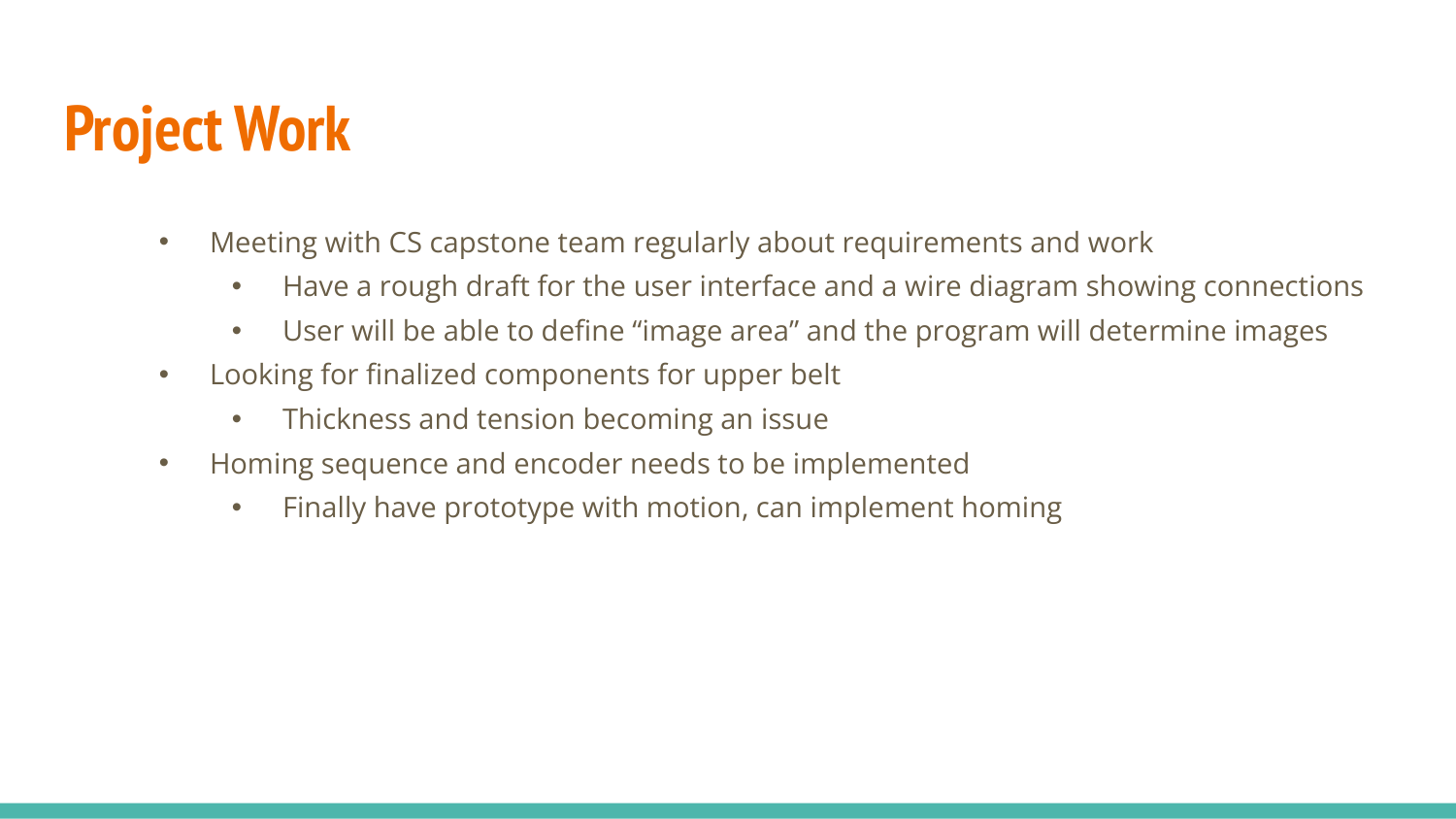

# Project Work
Meeting with CS capstone team regularly about requirements and work
Have a rough draft for the user interface and a wire diagram showing connections
User will be able to define “image area” and the program will determine images
Looking for finalized components for upper belt
Thickness and tension becoming an issue
Homing sequence and encoder needs to be implemented
Finally have prototype with motion, can implement homing